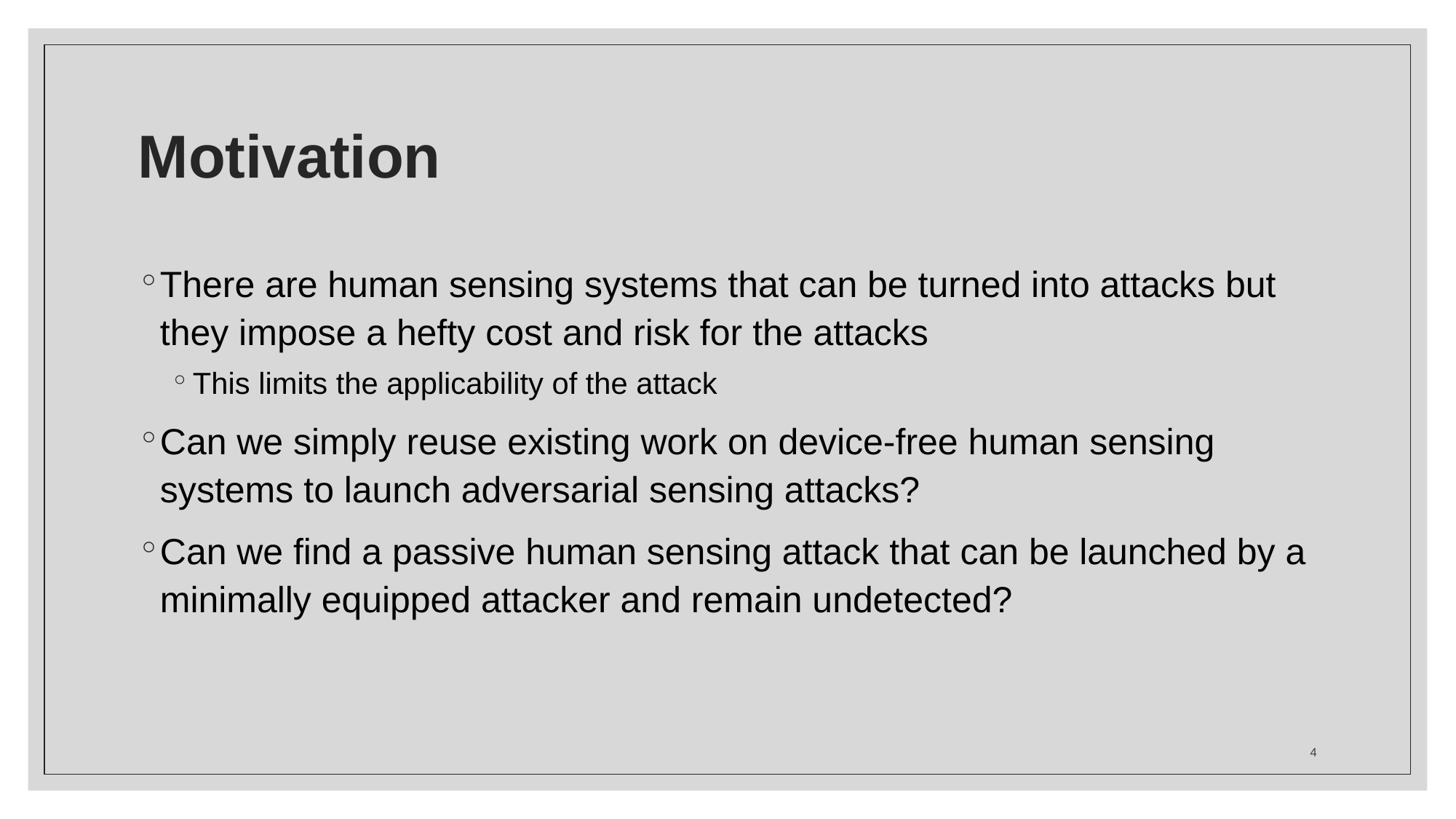

# Motivation
There are human sensing systems that can be turned into attacks but they impose a hefty cost and risk for the attacks
This limits the applicability of the attack
Can we simply reuse existing work on device-free human sensing systems to launch adversarial sensing attacks?
Can we find a passive human sensing attack that can be launched by a minimally equipped attacker and remain undetected?

4